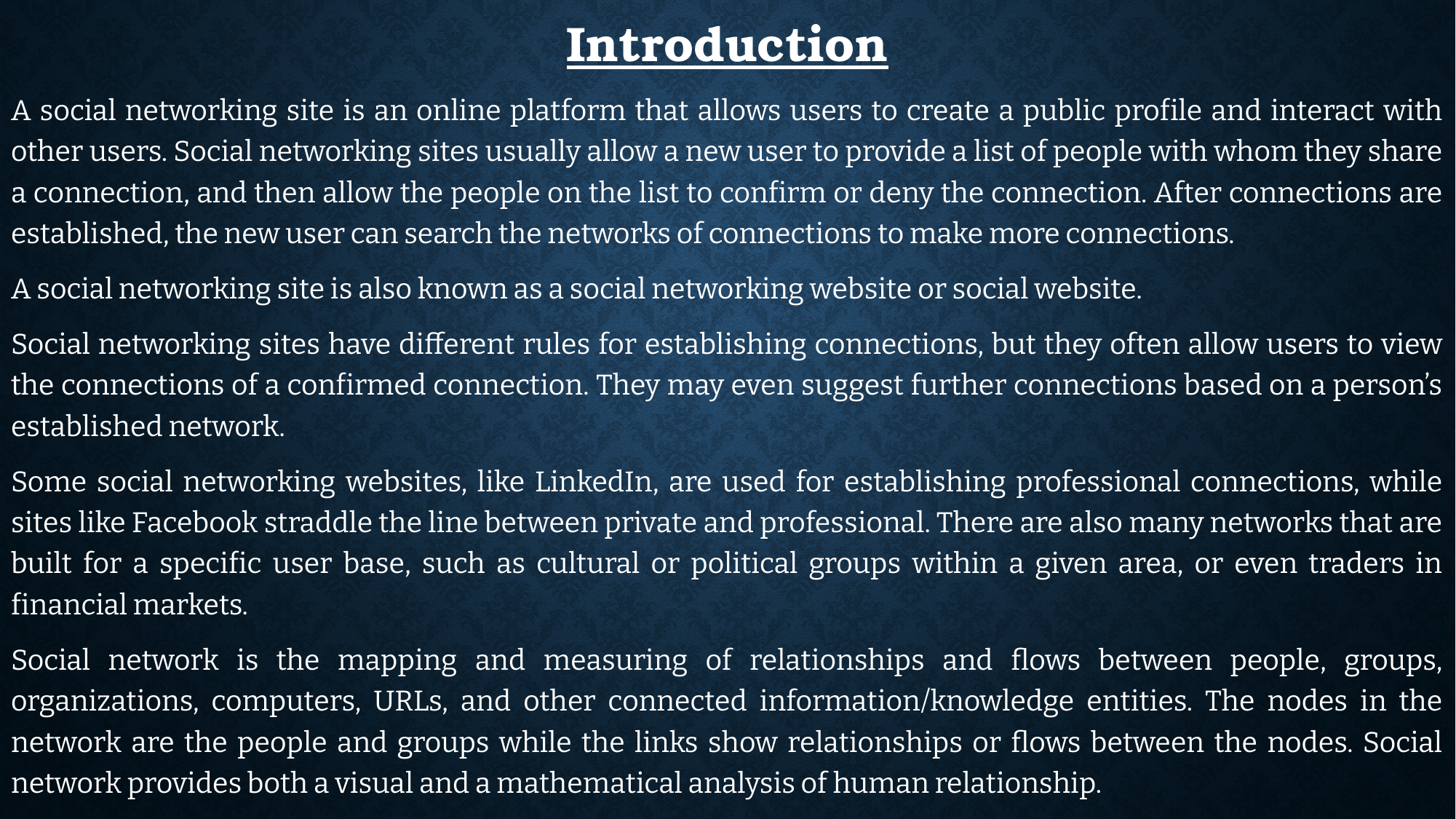

Introduction
A social networking site is an online platform that allows users to create a public profile and interact with other users. Social networking sites usually allow a new user to provide a list of people with whom they share a connection, and then allow the people on the list to confirm or deny the connection. After connections are established, the new user can search the networks of connections to make more connections.
A social networking site is also known as a social networking website or social website.
Social networking sites have different rules for establishing connections, but they often allow users to view the connections of a confirmed connection. They may even suggest further connections based on a person’s established network.
Some social networking websites, like LinkedIn, are used for establishing professional connections, while sites like Facebook straddle the line between private and professional. There are also many networks that are built for a specific user base, such as cultural or political groups within a given area, or even traders in financial markets.
Social network is the mapping and measuring of relationships and flows between people, groups, organizations, computers, URLs, and other connected information/knowledge entities. The nodes in the network are the people and groups while the links show relationships or flows between the nodes. Social network provides both a visual and a mathematical analysis of human relationship.